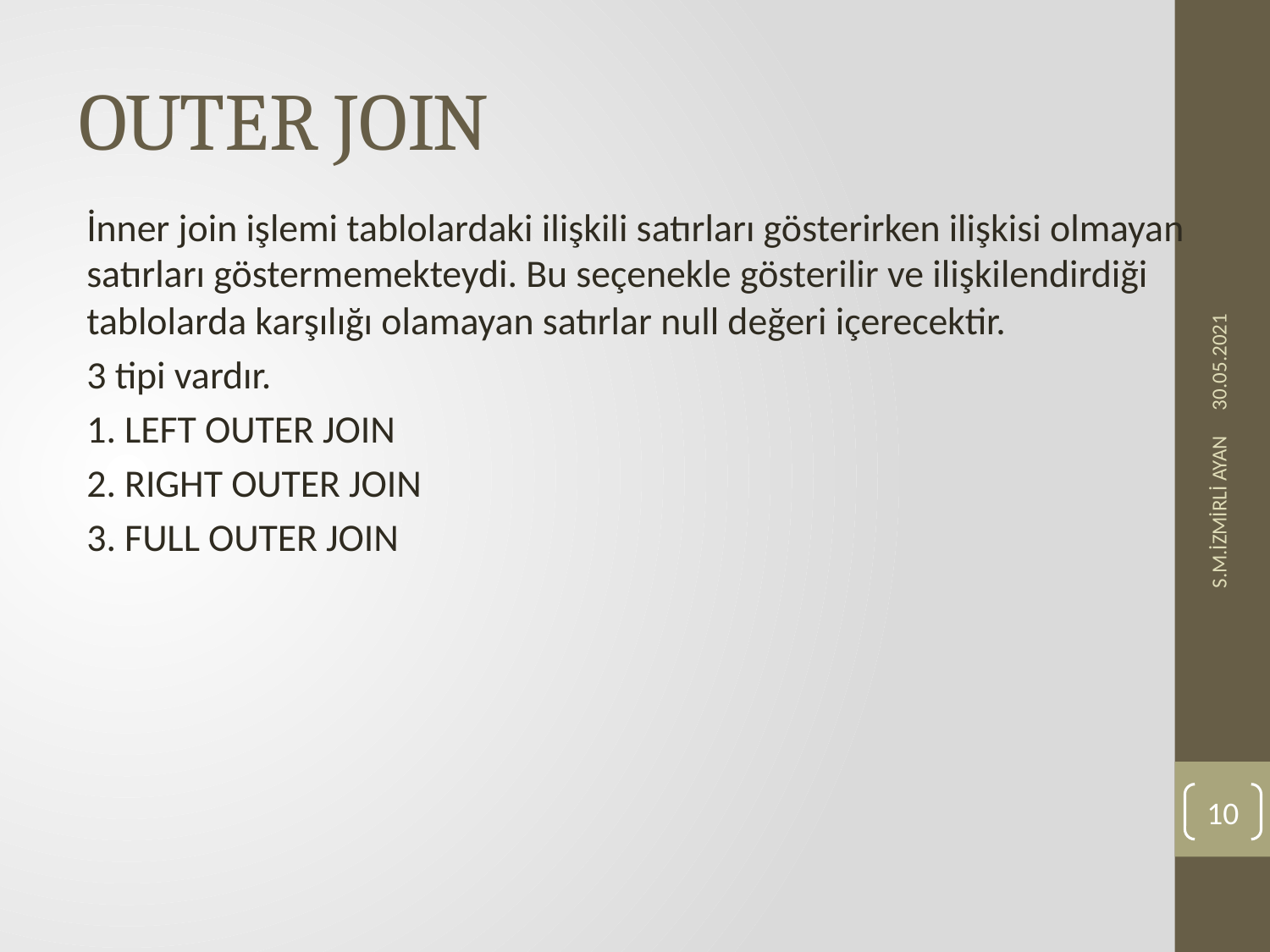

# OUTER JOIN
İnner join işlemi tablolardaki ilişkili satırları gösterirken ilişkisi olmayan satırları göstermemekteydi. Bu seçenekle gösterilir ve ilişkilendirdiği tablolarda karşılığı olamayan satırlar null değeri içerecektir.
3 tipi vardır.
1. LEFT OUTER JOIN
2. RIGHT OUTER JOIN
3. FULL OUTER JOIN
30.05.2021
S.M.İZMİRLİ AYAN
10